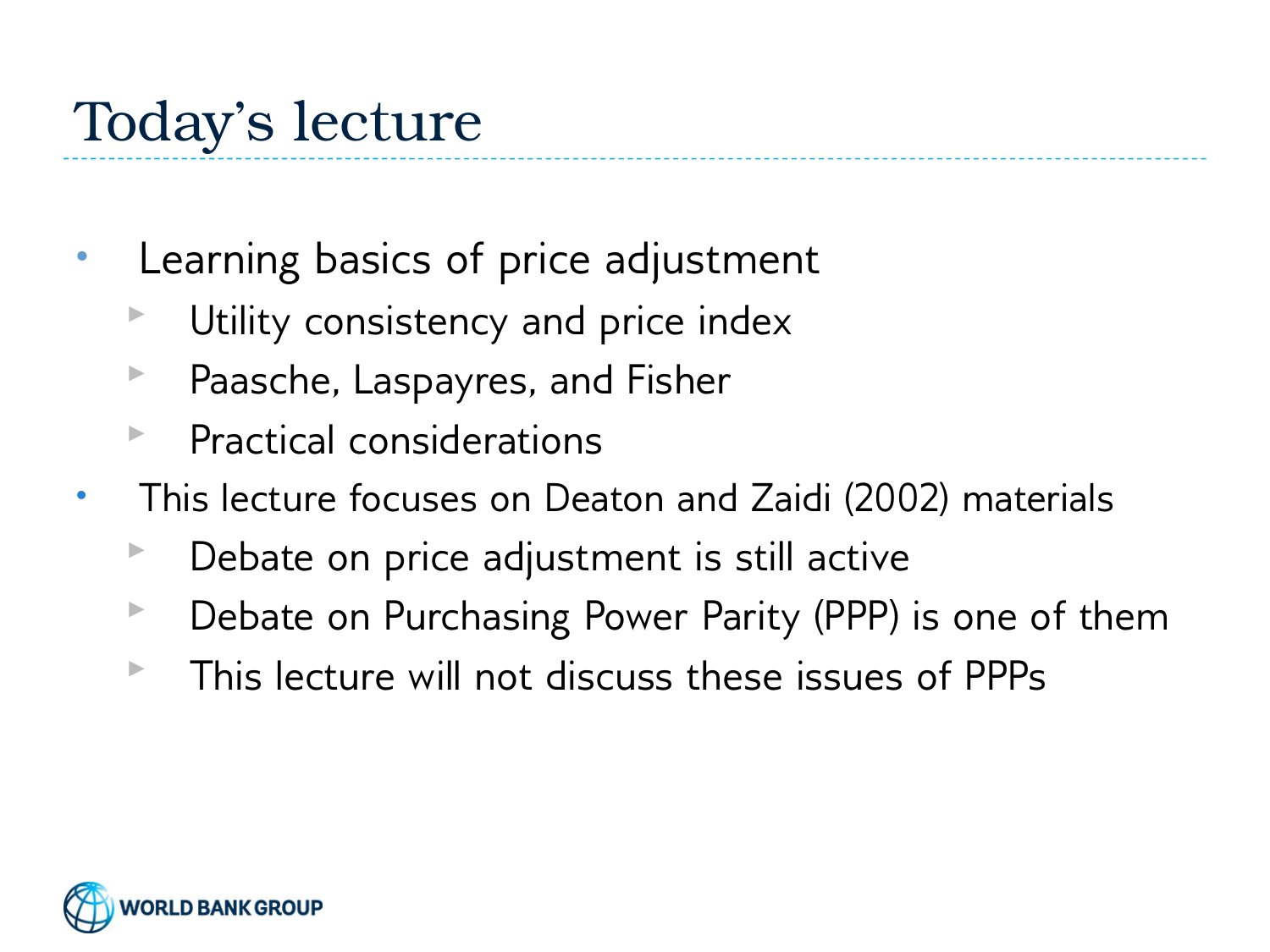

# Today’s lecture
Learning basics of price adjustment
Utility consistency and price index
Paasche, Laspayres, and Fisher
Practical considerations
This lecture focuses on Deaton and Zaidi (2002) materials
Debate on price adjustment is still active
Debate on Purchasing Power Parity (PPP) is one of them
This lecture will not discuss these issues of PPPs